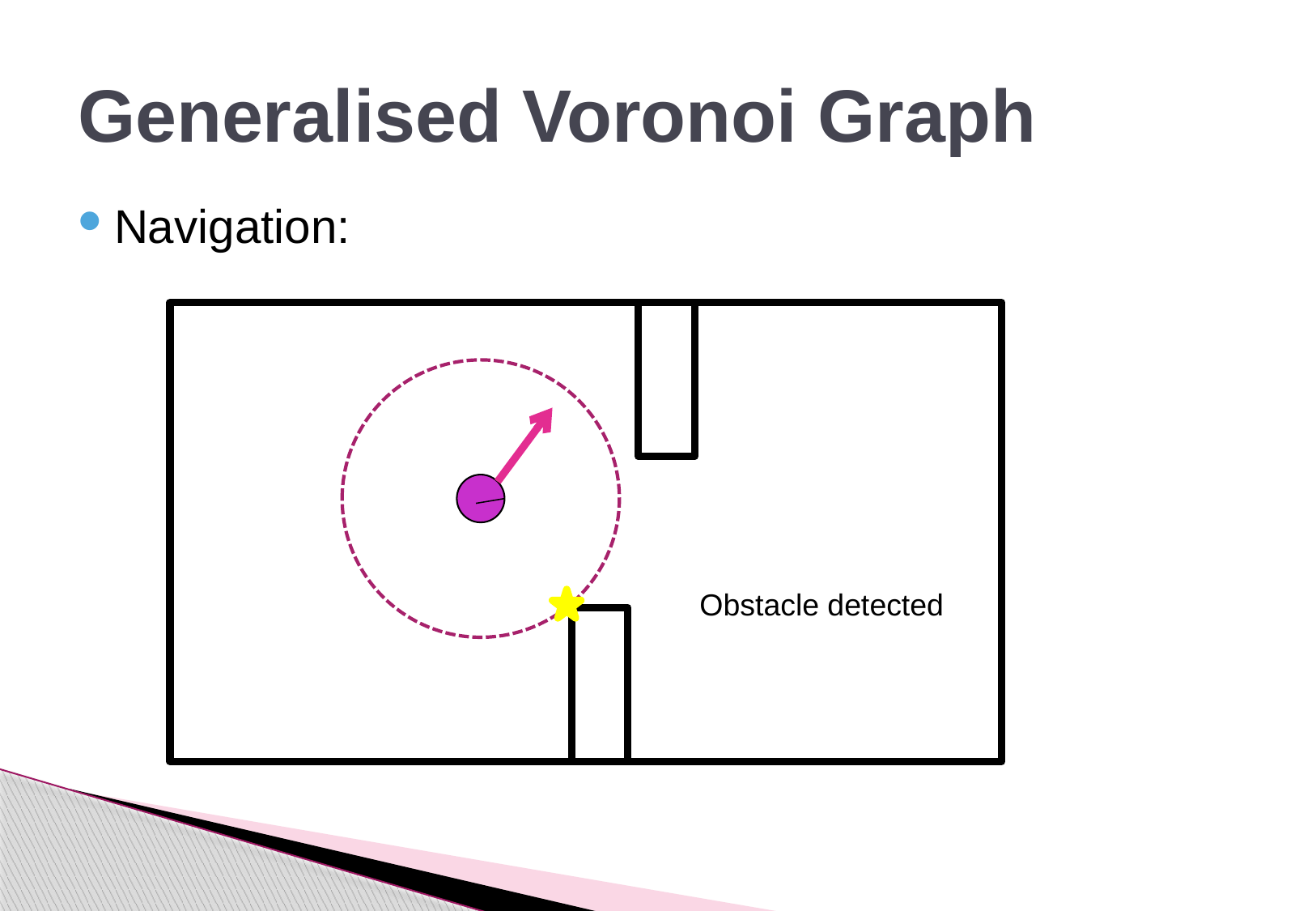

# Generalised Voronoi Graph
Navigation:

Obstacle detected